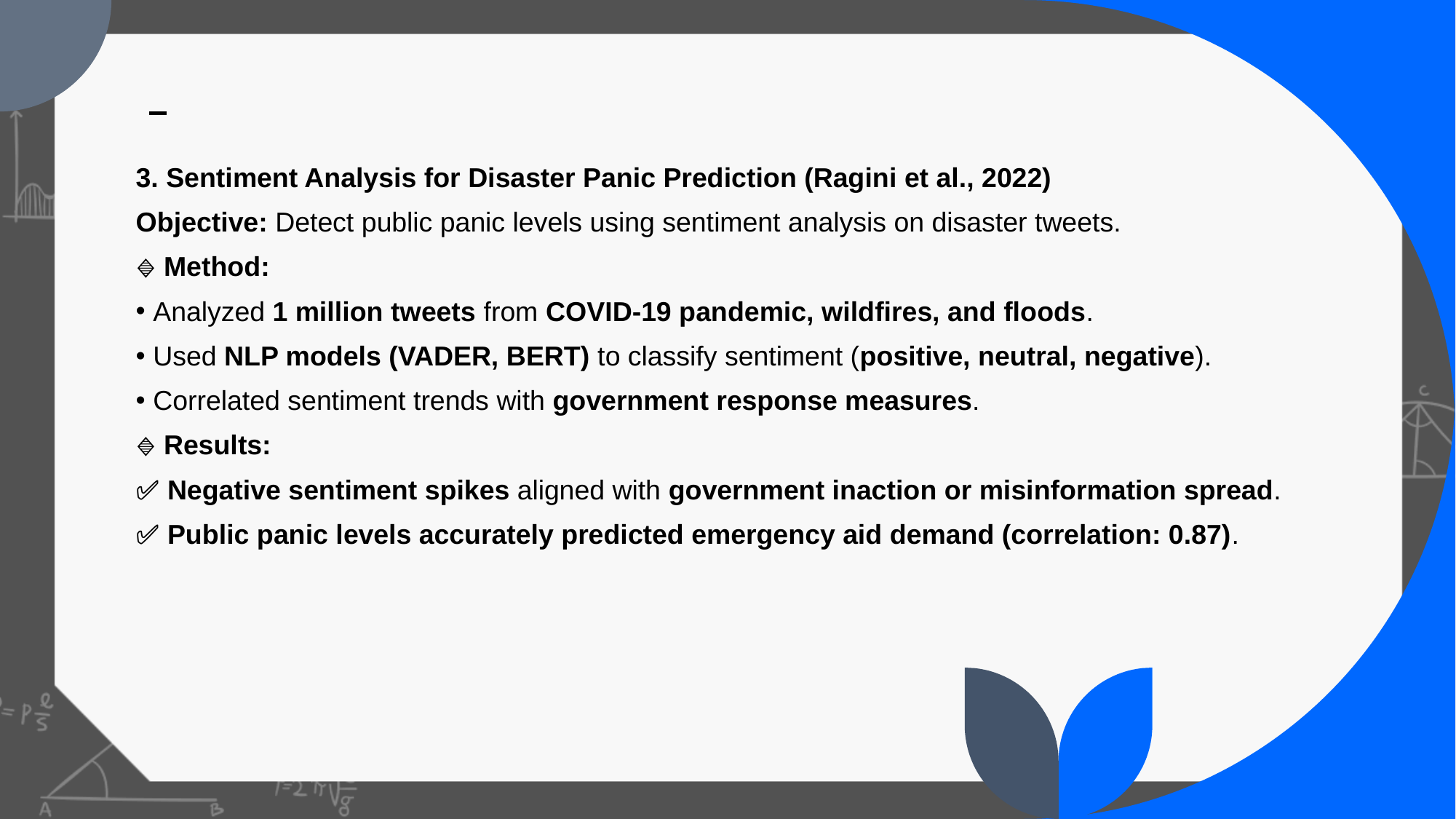

#

3. Sentiment Analysis for Disaster Panic Prediction (Ragini et al., 2022)
Objective: Detect public panic levels using sentiment analysis on disaster tweets.
🔹 Method:
 Analyzed 1 million tweets from COVID-19 pandemic, wildfires, and floods.
 Used NLP models (VADER, BERT) to classify sentiment (positive, neutral, negative).
 Correlated sentiment trends with government response measures.
🔹 Results:
✅ Negative sentiment spikes aligned with government inaction or misinformation spread.
✅ Public panic levels accurately predicted emergency aid demand (correlation: 0.87).